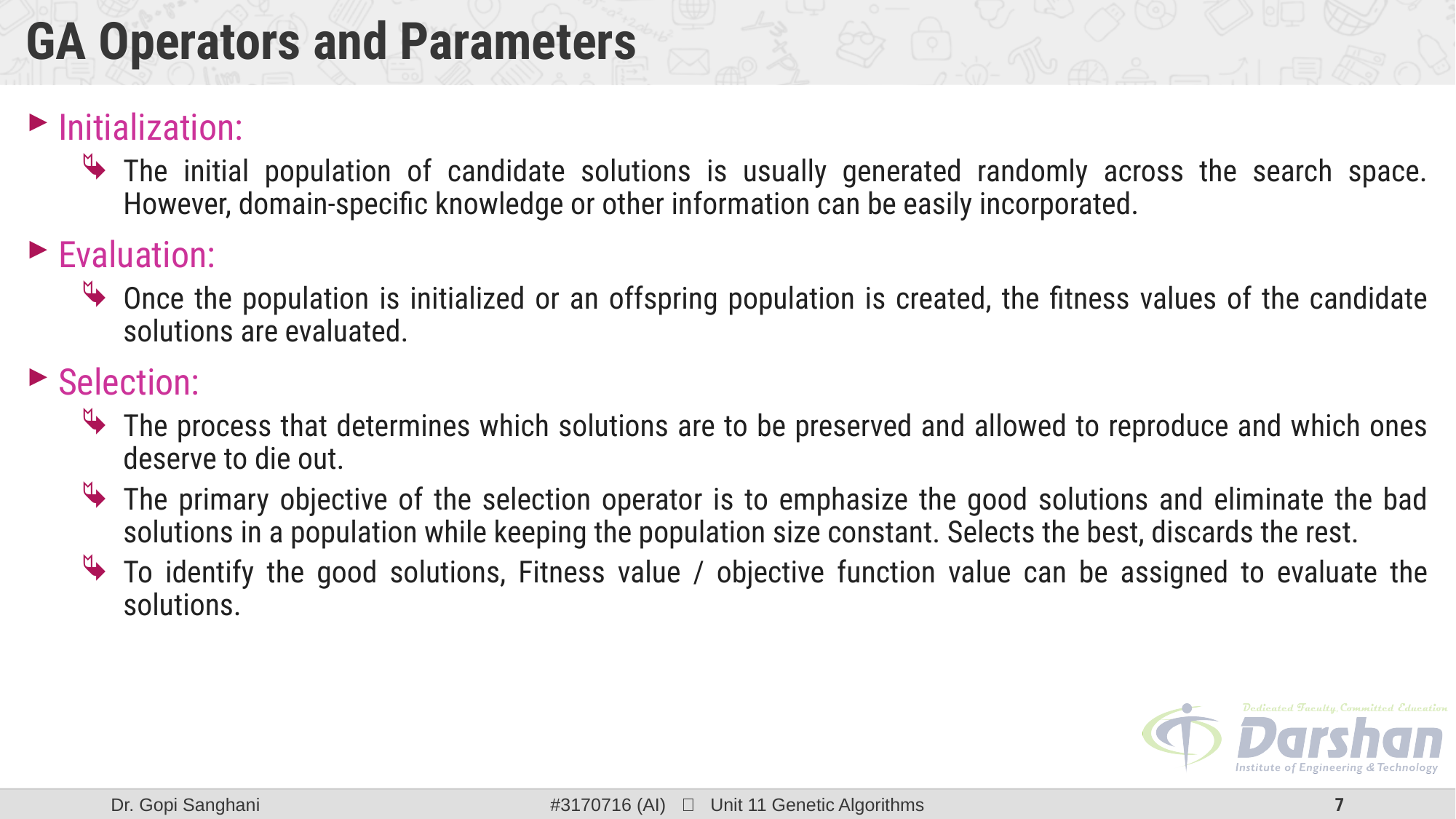

# GA Operators and Parameters
Initialization:
The initial population of candidate solutions is usually generated randomly across the search space. However, domain-specific knowledge or other information can be easily incorporated.
Evaluation:
Once the population is initialized or an offspring population is created, the fitness values of the candidate solutions are evaluated.
Selection:
The process that determines which solutions are to be preserved and allowed to reproduce and which ones deserve to die out.
The primary objective of the selection operator is to emphasize the good solutions and eliminate the bad solutions in a population while keeping the population size constant. Selects the best, discards the rest.
To identify the good solutions, Fitness value / objective function value can be assigned to evaluate the solutions.